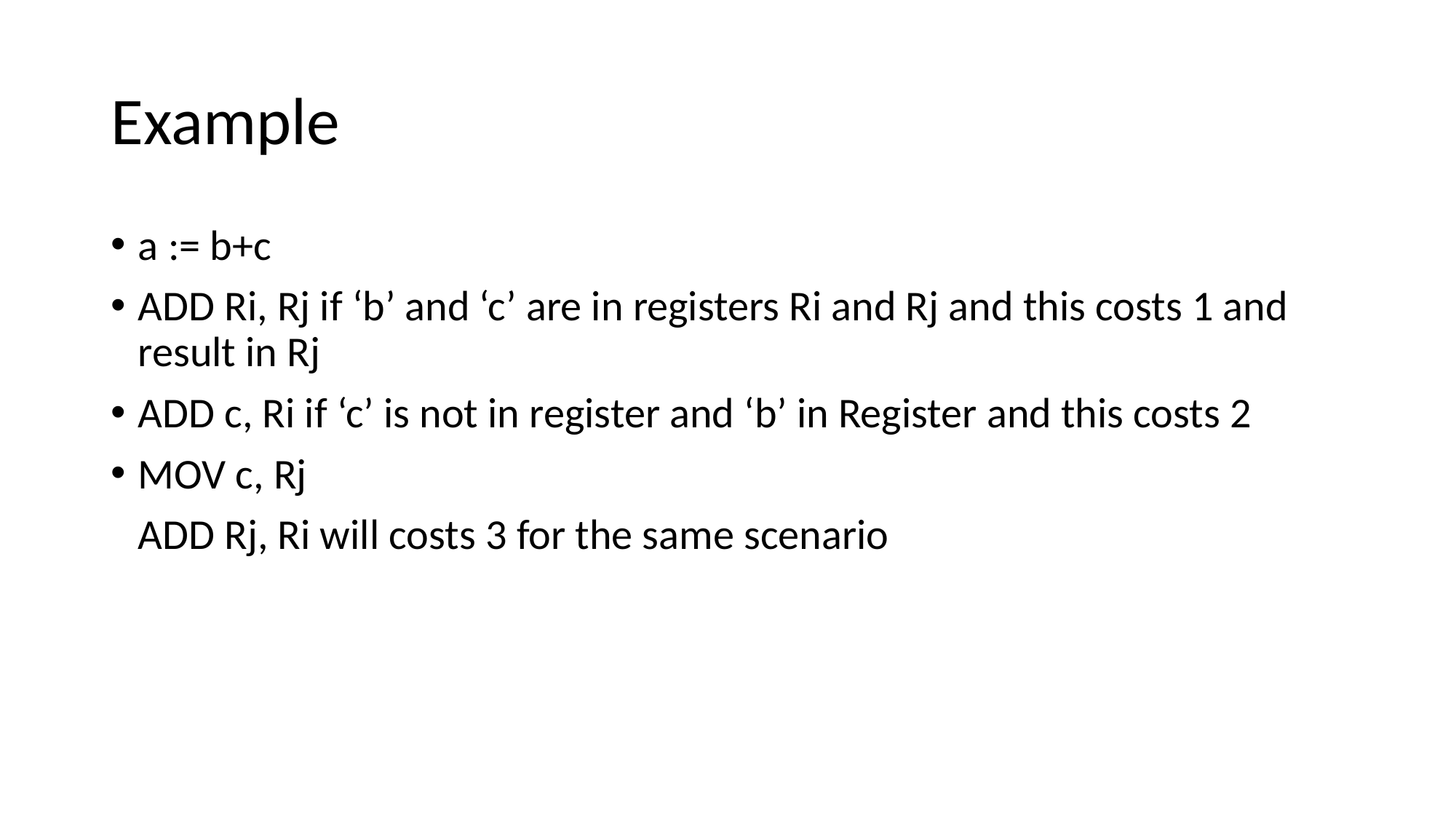

# Example
a := b+c
ADD Ri, Rj if ‘b’ and ‘c’ are in registers Ri and Rj and this costs 1 and result in Rj
ADD c, Ri if ‘c’ is not in register and ‘b’ in Register and this costs 2
MOV c, Rj
	ADD Rj, Ri will costs 3 for the same scenario